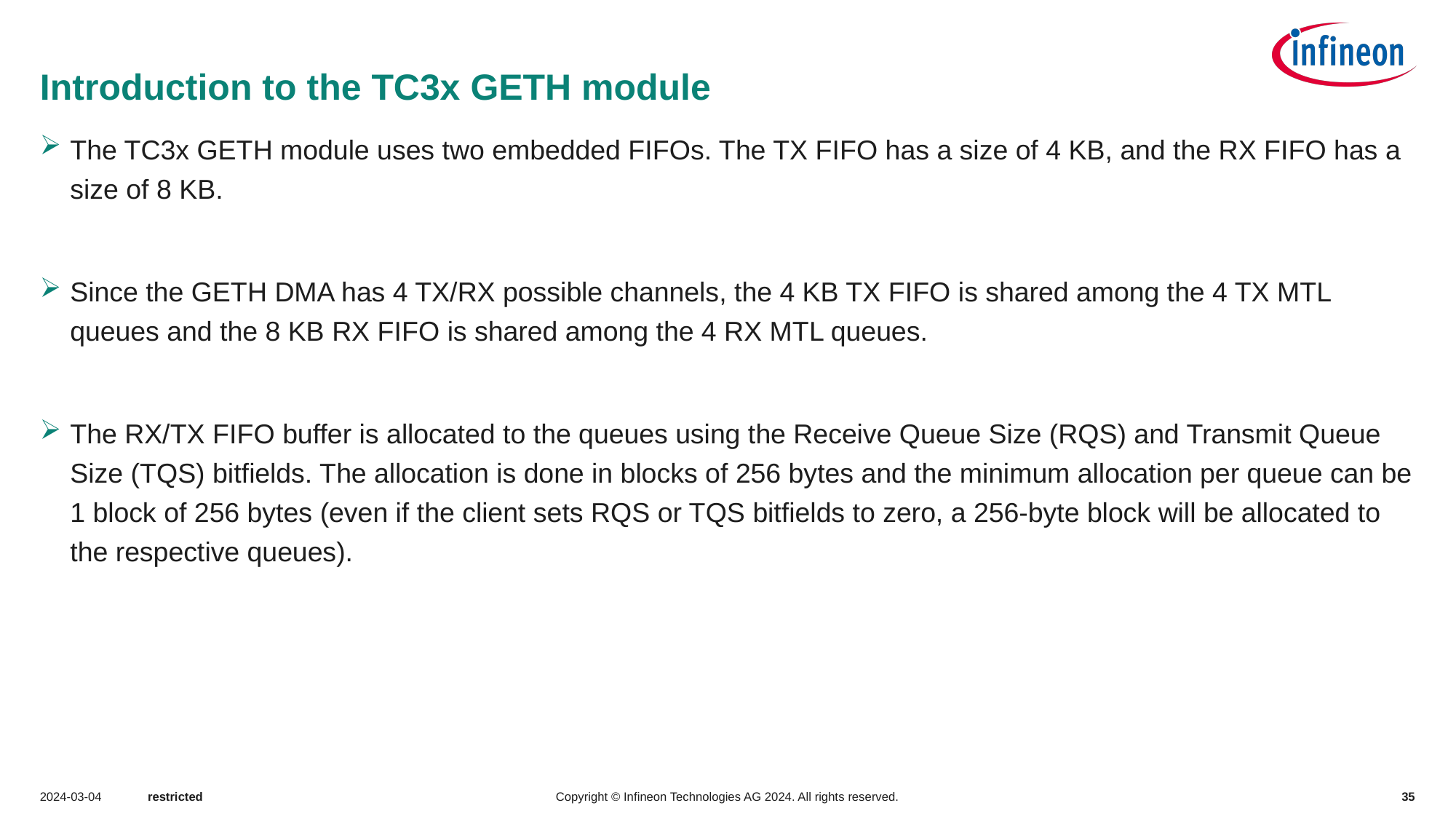

# Introduction to the TC3x GETH module
The TC3x GETH module uses two embedded FIFOs. The TX FIFO has a size of 4 KB, and the RX FIFO has a size of 8 KB.

Since the GETH DMA has 4 TX/RX possible channels, the 4 KB TX FIFO is shared among the 4 TX MTL queues and the 8 KB RX FIFO is shared among the 4 RX MTL queues.

The RX/TX FIFO buffer is allocated to the queues using the Receive Queue Size (RQS) and Transmit Queue Size (TQS) bitfields. The allocation is done in blocks of 256 bytes and the minimum allocation per queue can be 1 block of 256 bytes (even if the client sets RQS or TQS bitfields to zero, a 256-byte block will be allocated to the respective queues).